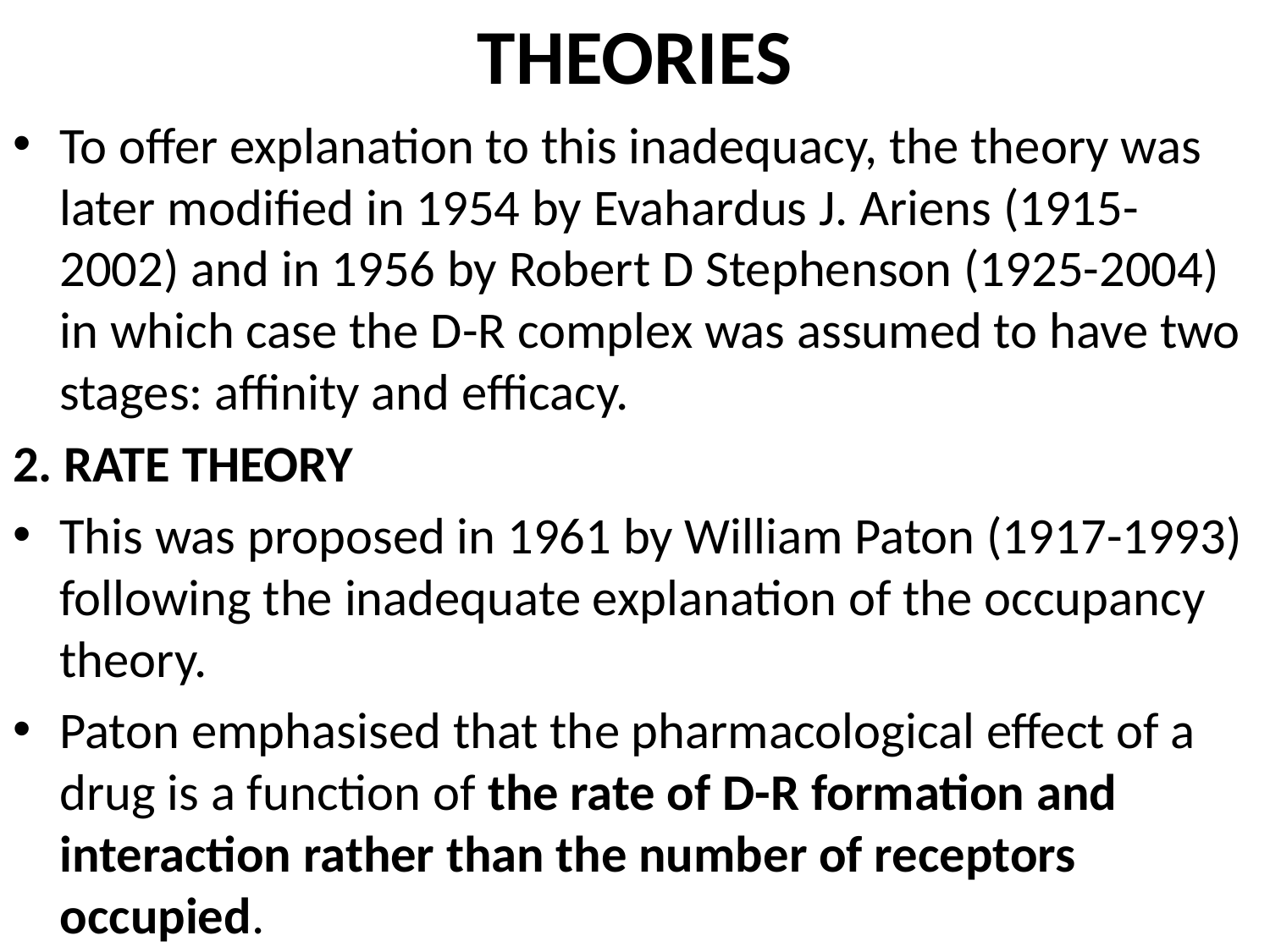

# THEORIES
To offer explanation to this inadequacy, the theory was later modified in 1954 by Evahardus J. Ariens (1915-2002) and in 1956 by Robert D Stephenson (1925-2004) in which case the D-R complex was assumed to have two stages: affinity and efficacy.
2. RATE THEORY
This was proposed in 1961 by William Paton (1917-1993) following the inadequate explanation of the occupancy theory.
Paton emphasised that the pharmacological effect of a drug is a function of the rate of D-R formation and interaction rather than the number of receptors occupied.